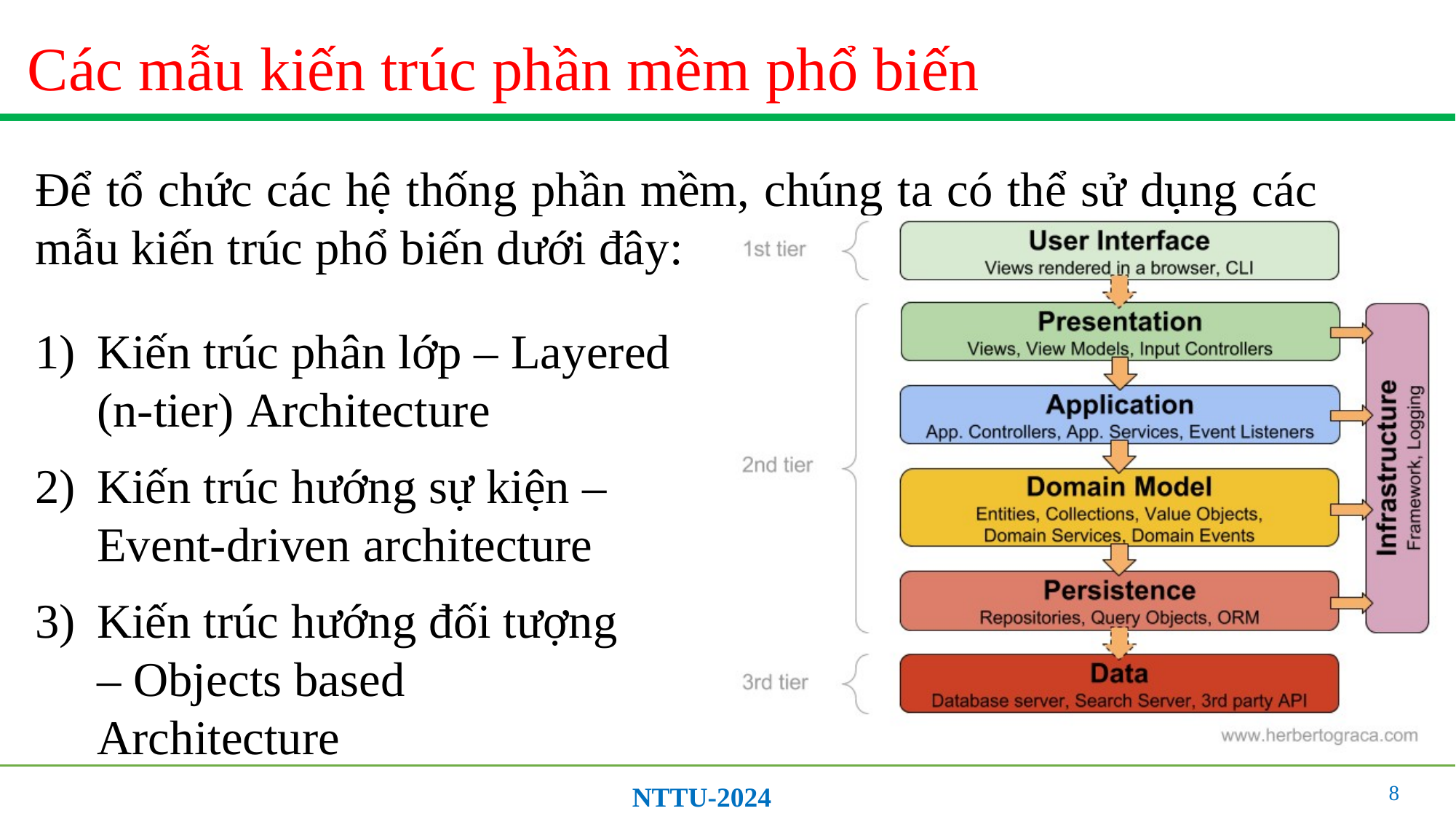

# Các mẫu kiến trúc phần mềm phổ biến
Để tổ chức các hệ thống phần mềm, chúng ta có thể sử dụng các mẫu kiến trúc phổ biến dưới đây:

Kiến trúc phân lớp – Layered
(n-tier) Architecture
Kiến trúc hướng sự kiện –
Event-driven architecture
Kiến trúc hướng đối tượng – Objects based Architecture

8